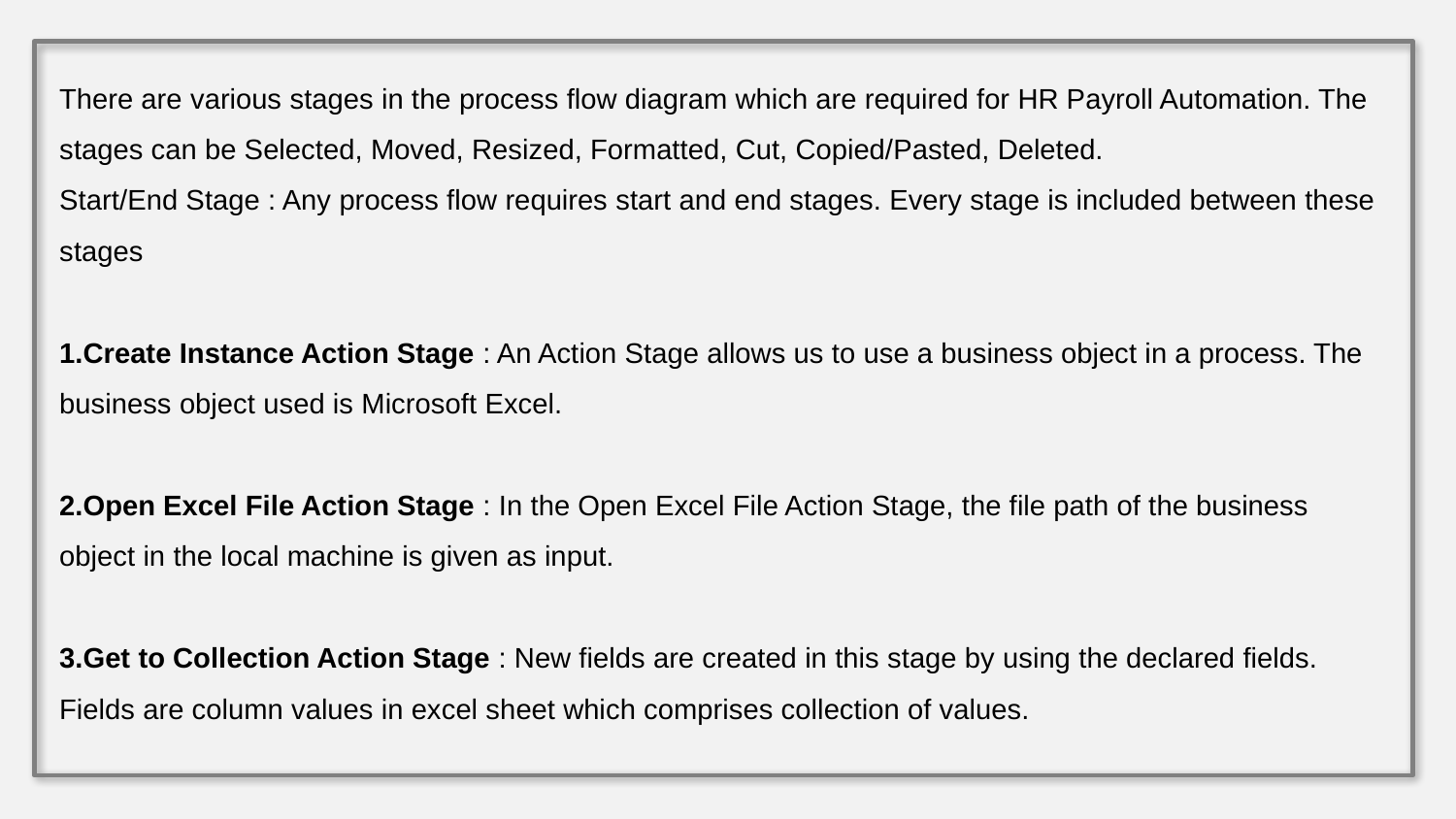

There are various stages in the process flow diagram which are required for HR Payroll Automation. The stages can be Selected, Moved, Resized, Formatted, Cut, Copied/Pasted, Deleted.
Start/End Stage : Any process flow requires start and end stages. Every stage is included between these stages
1.Create Instance Action Stage : An Action Stage allows us to use a business object in a process. The business object used is Microsoft Excel.
2.Open Excel File Action Stage : In the Open Excel File Action Stage, the file path of the business object in the local machine is given as input.
3.Get to Collection Action Stage : New fields are created in this stage by using the declared fields. Fields are column values in excel sheet which comprises collection of values.